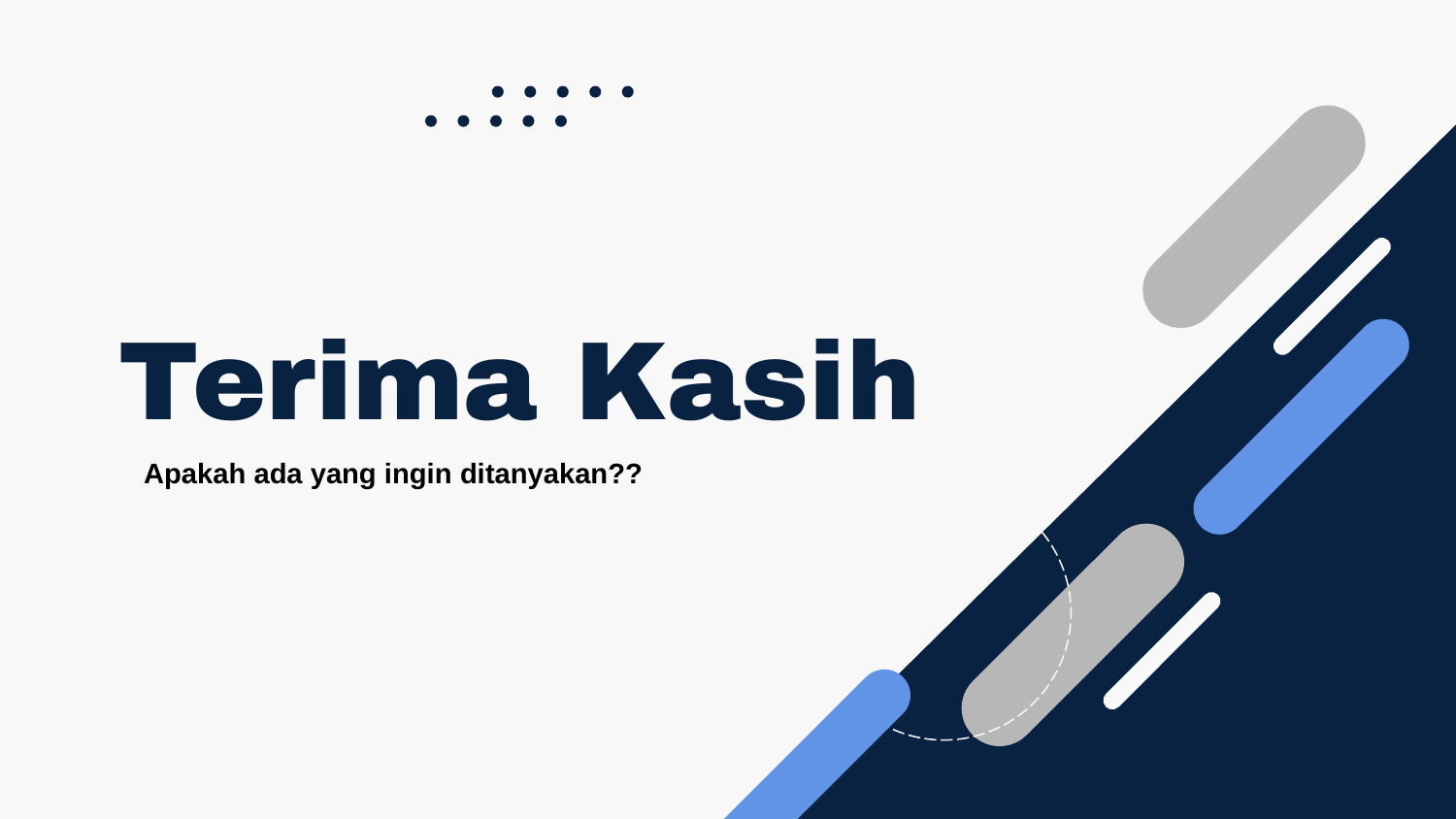

# Terima Kasih

Apakah ada yang ingin ditanyakan??